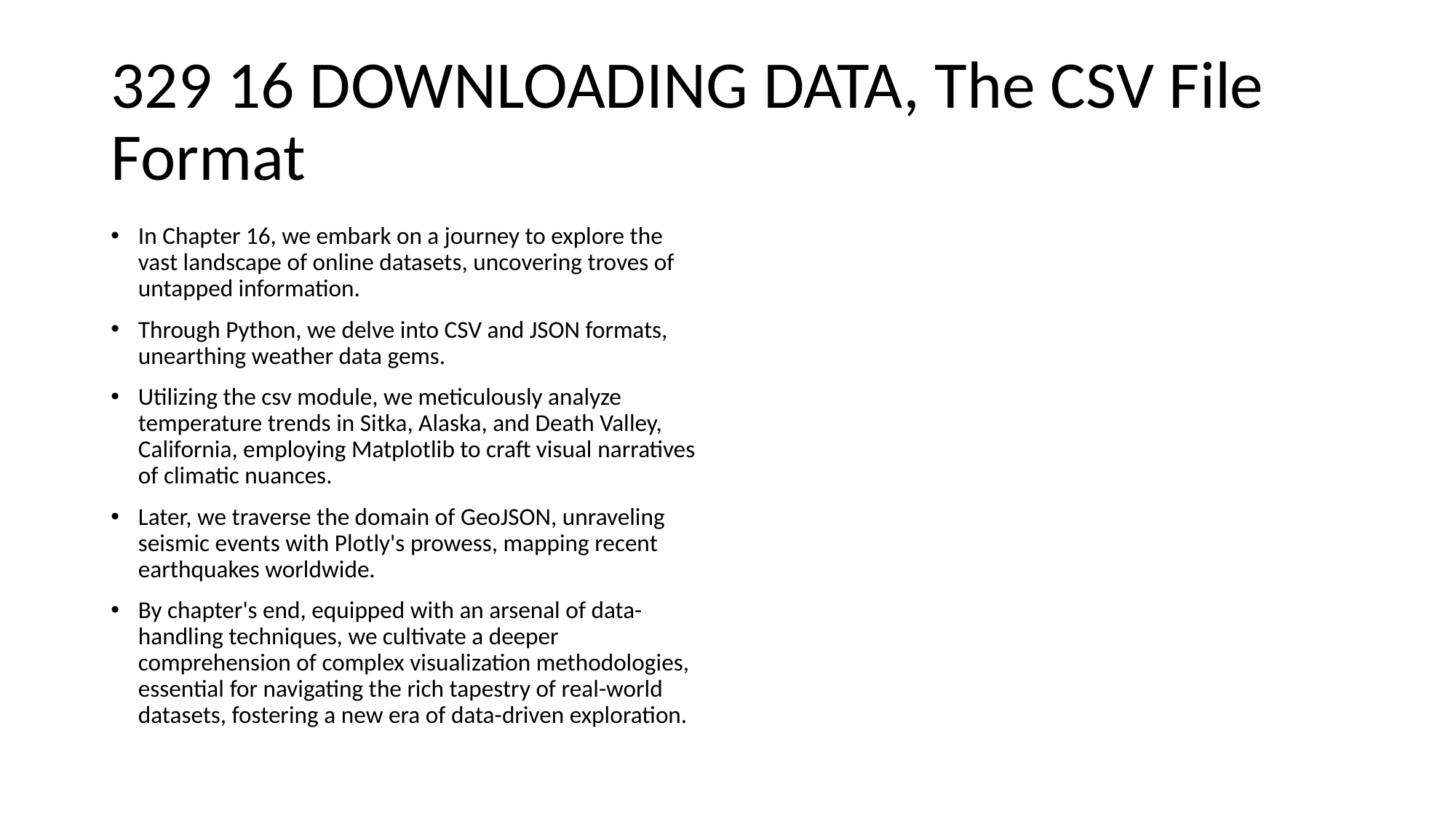

# 329 16 DOWNLOADING DATA, The CSV File Format
In Chapter 16, we embark on a journey to explore the vast landscape of online datasets, uncovering troves of untapped information.
Through Python, we delve into CSV and JSON formats, unearthing weather data gems.
Utilizing the csv module, we meticulously analyze temperature trends in Sitka, Alaska, and Death Valley, California, employing Matplotlib to craft visual narratives of climatic nuances.
Later, we traverse the domain of GeoJSON, unraveling seismic events with Plotly's prowess, mapping recent earthquakes worldwide.
By chapter's end, equipped with an arsenal of data-handling techniques, we cultivate a deeper comprehension of complex visualization methodologies, essential for navigating the rich tapestry of real-world datasets, fostering a new era of data-driven exploration.